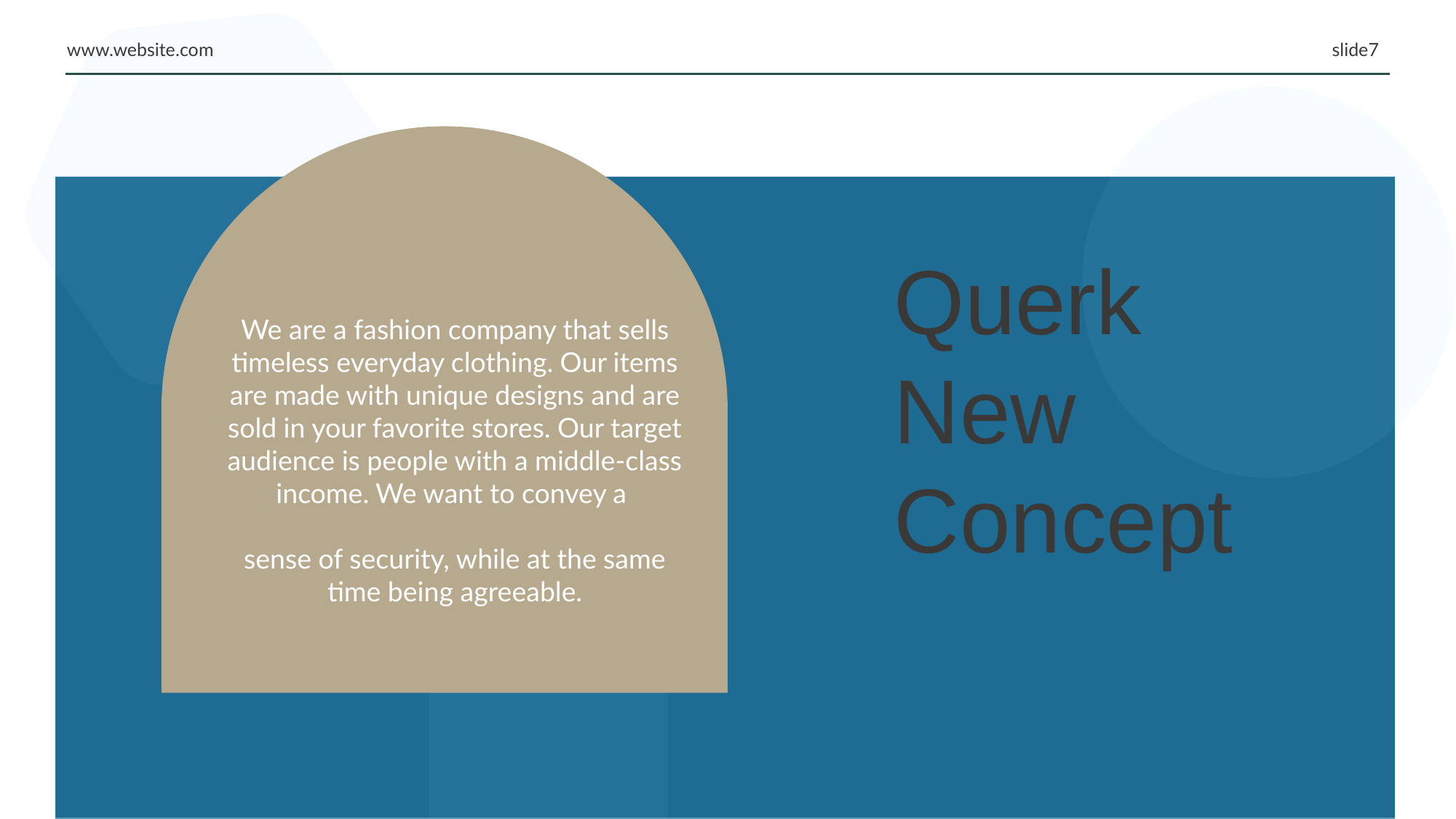

slide7
www.website.com
Querk
New Concept
We are a fashion company that sells timeless everyday clothing. Our items are made with unique designs and are sold in your favorite stores. Our target audience is people with a middle-class income. We want to convey a

sense of security, while at the same time being agreeable.